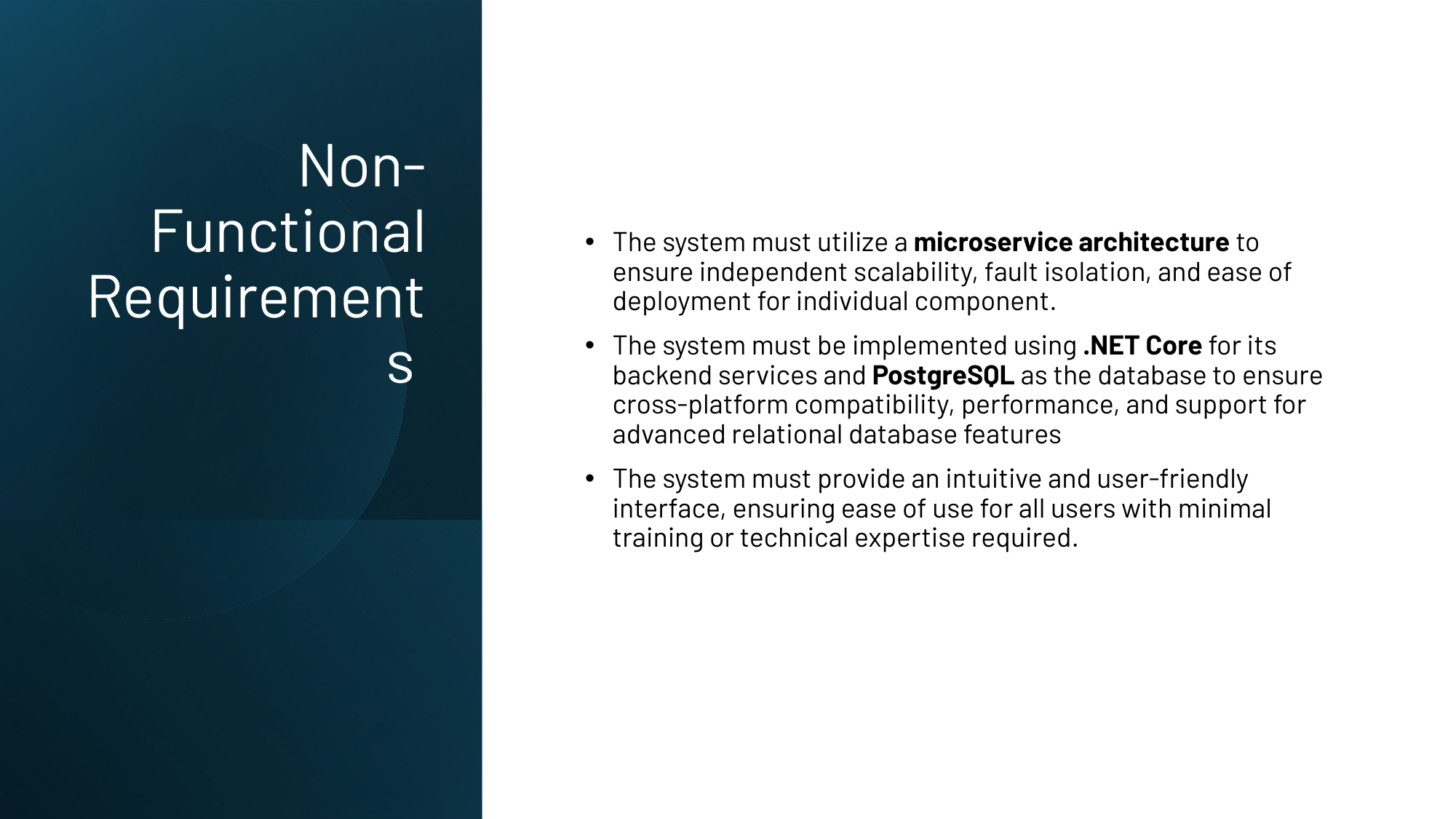

# Non-Functional Requirements
The system must utilize a microservice architecture to ensure independent scalability, fault isolation, and ease of deployment for individual component.
The system must be implemented using .NET Core for its backend services and PostgreSQL as the database to ensure cross-platform compatibility, performance, and support for advanced relational database features
The system must provide an intuitive and user-friendly interface, ensuring ease of use for all users with minimal training or technical expertise required.